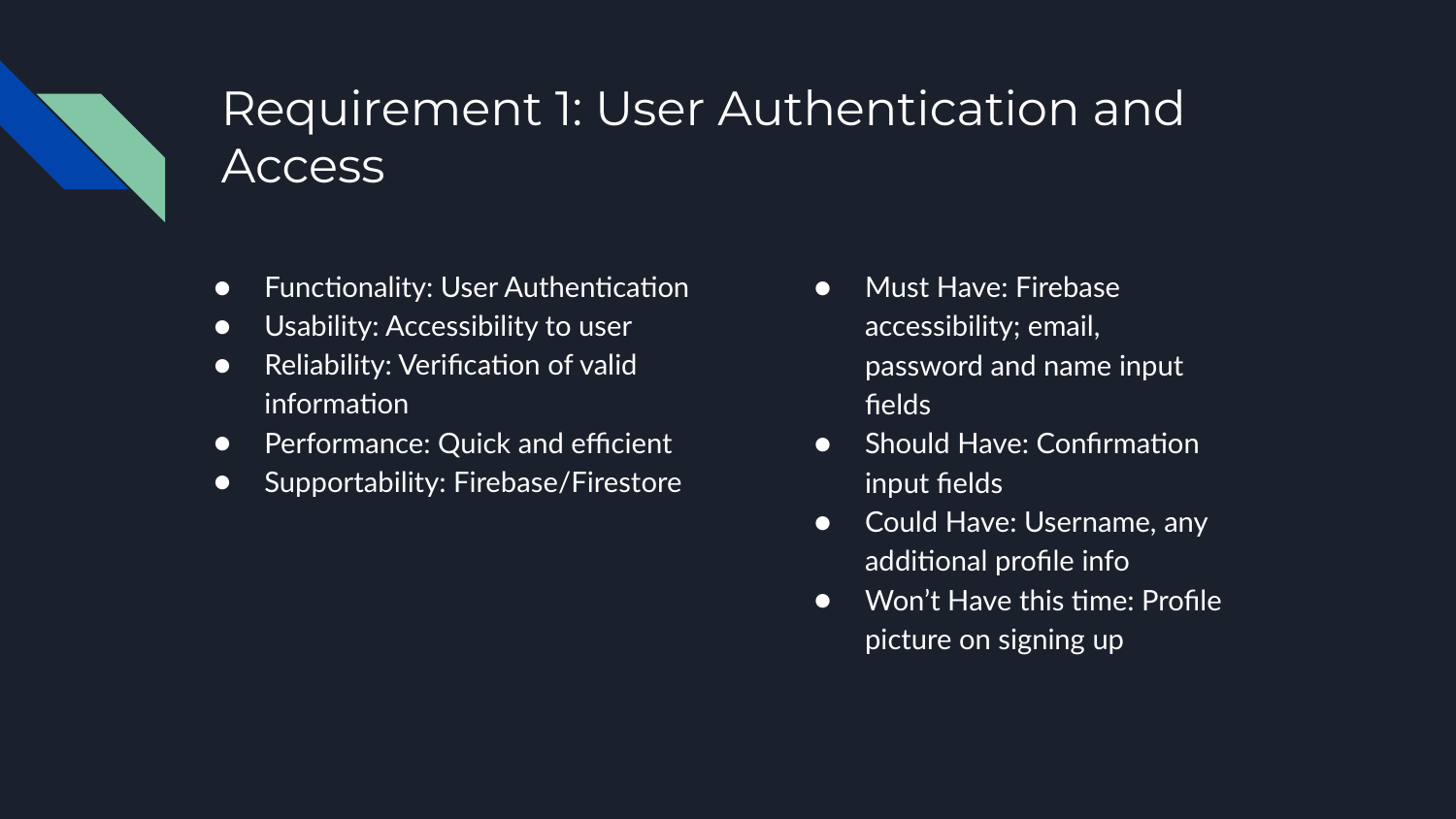

# Requirement 1: User Authentication and Access
Functionality: User Authentication
Usability: Accessibility to user
Reliability: Verification of valid information
Performance: Quick and efficient
Supportability: Firebase/Firestore
Must Have: Firebase accessibility; email, password and name input fields
Should Have: Confirmation input fields
Could Have: Username, any additional profile info
Won’t Have this time: Profile picture on signing up